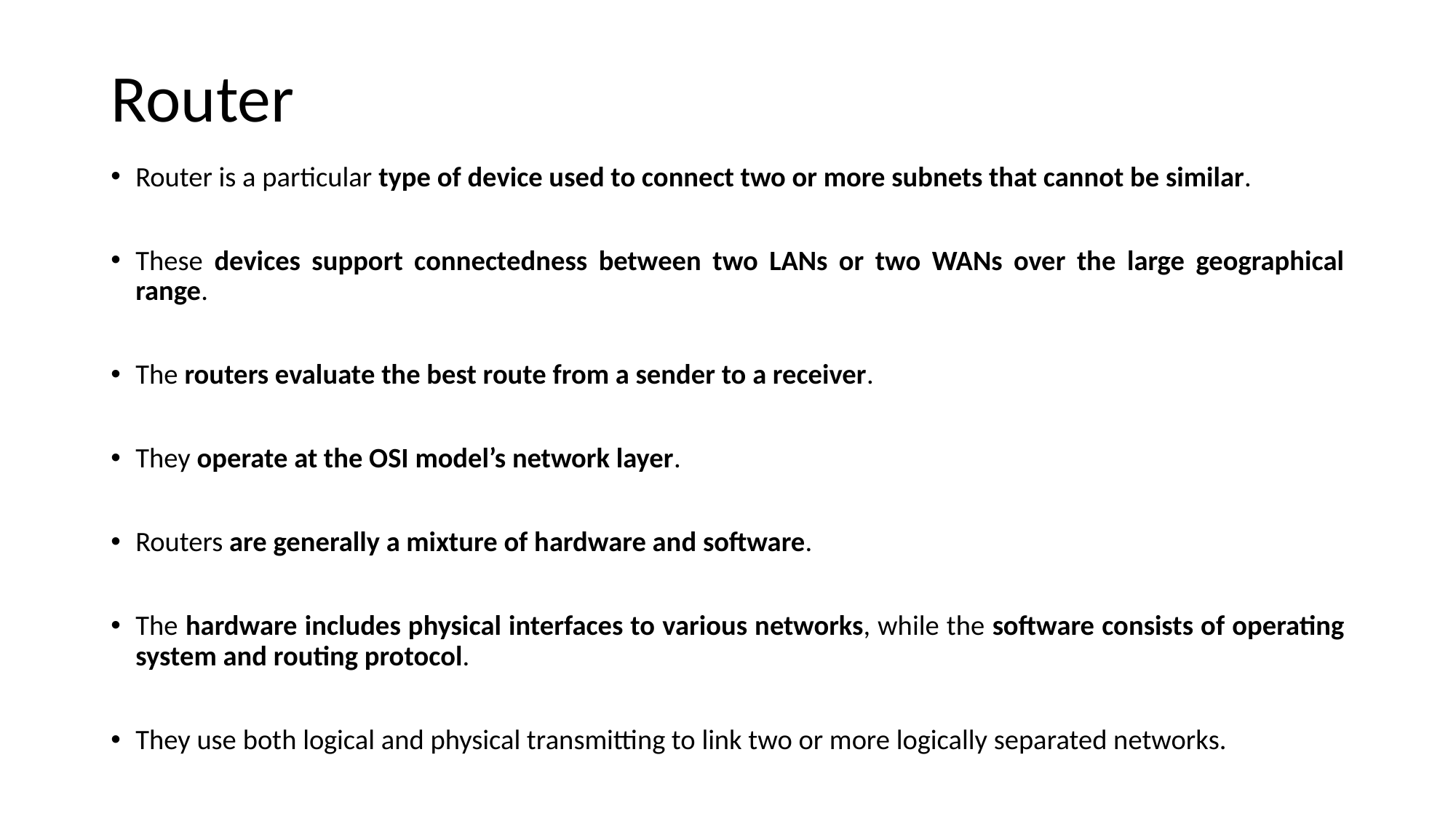

# Router
Router is a particular type of device used to connect two or more subnets that cannot be similar.

These devices support connectedness between two LANs or two WANs over the large geographical range.

The routers evaluate the best route from a sender to a receiver.

They operate at the OSI model’s network layer.

Routers are generally a mixture of hardware and software.

The hardware includes physical interfaces to various networks, while the software consists of operating system and routing protocol.

They use both logical and physical transmitting to link two or more logically separated networks.